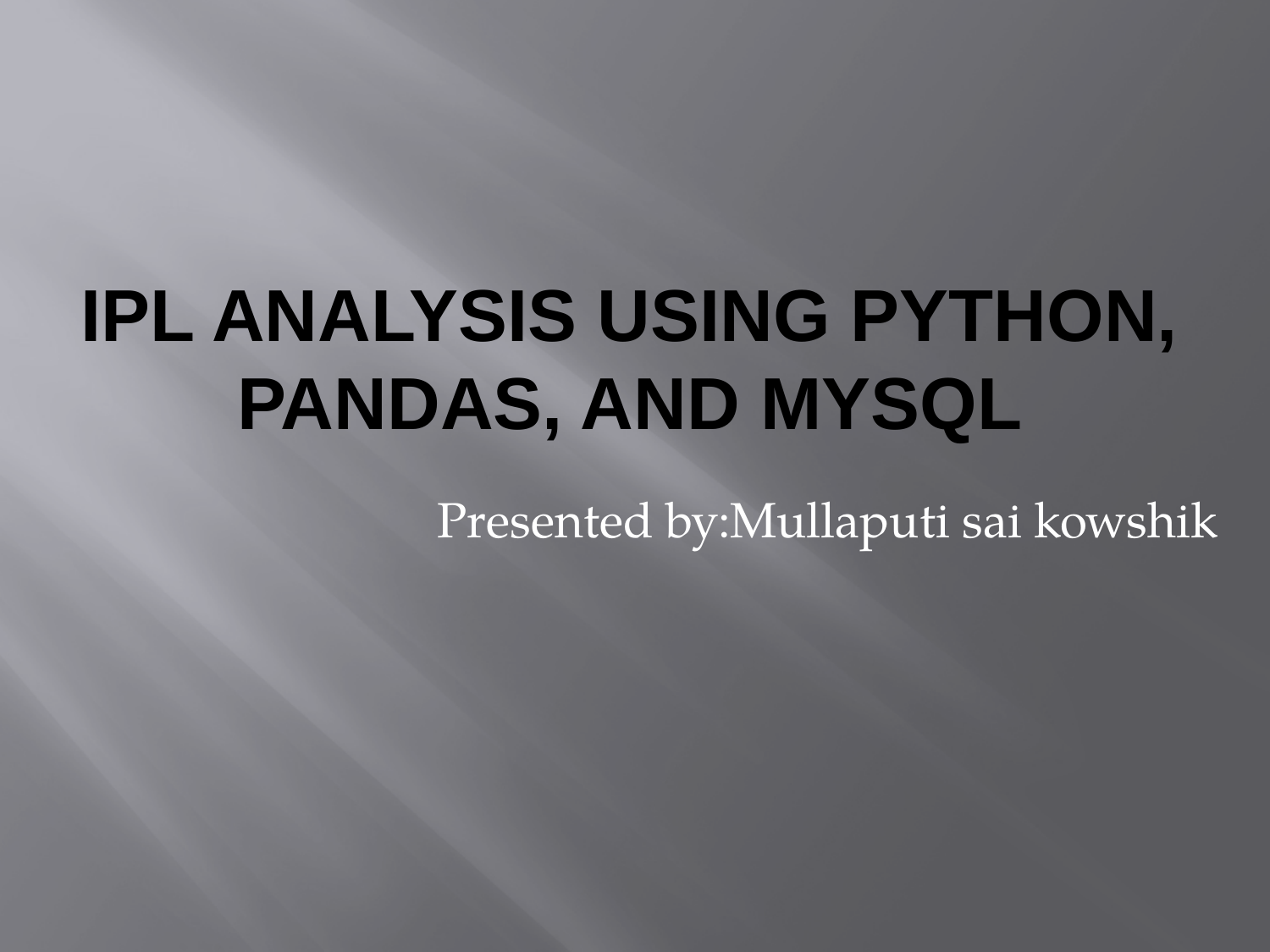

# IPL Analysis using Python, Pandas, and MySQL
                  Presented by:Mullaputi sai kowshik